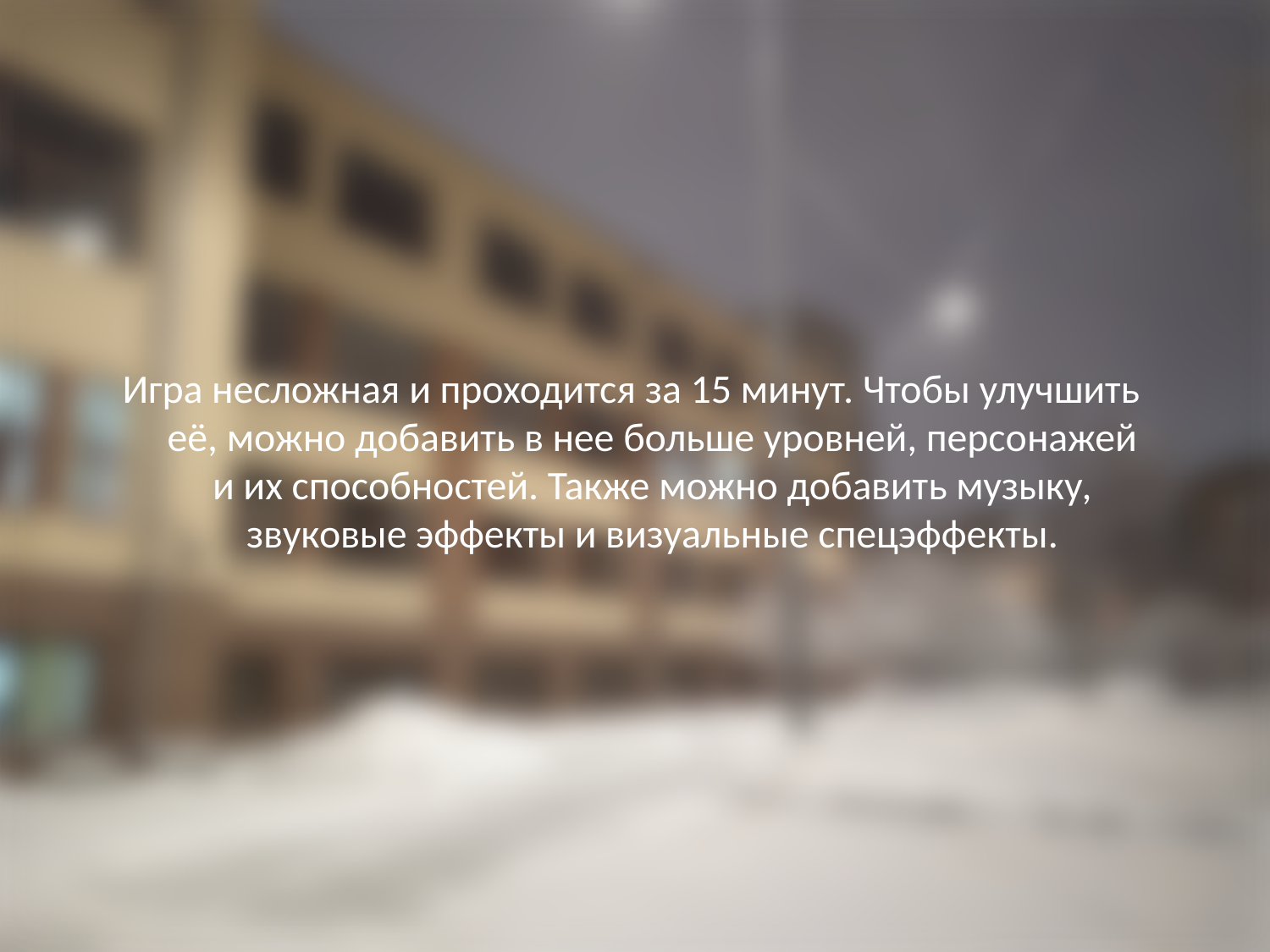

Игра несложная и проходится за 15 минут. Чтобы улучшить её, можно добавить в нее больше уровней, персонажей и их способностей. Также можно добавить музыку, звуковые эффекты и визуальные спецэффекты.